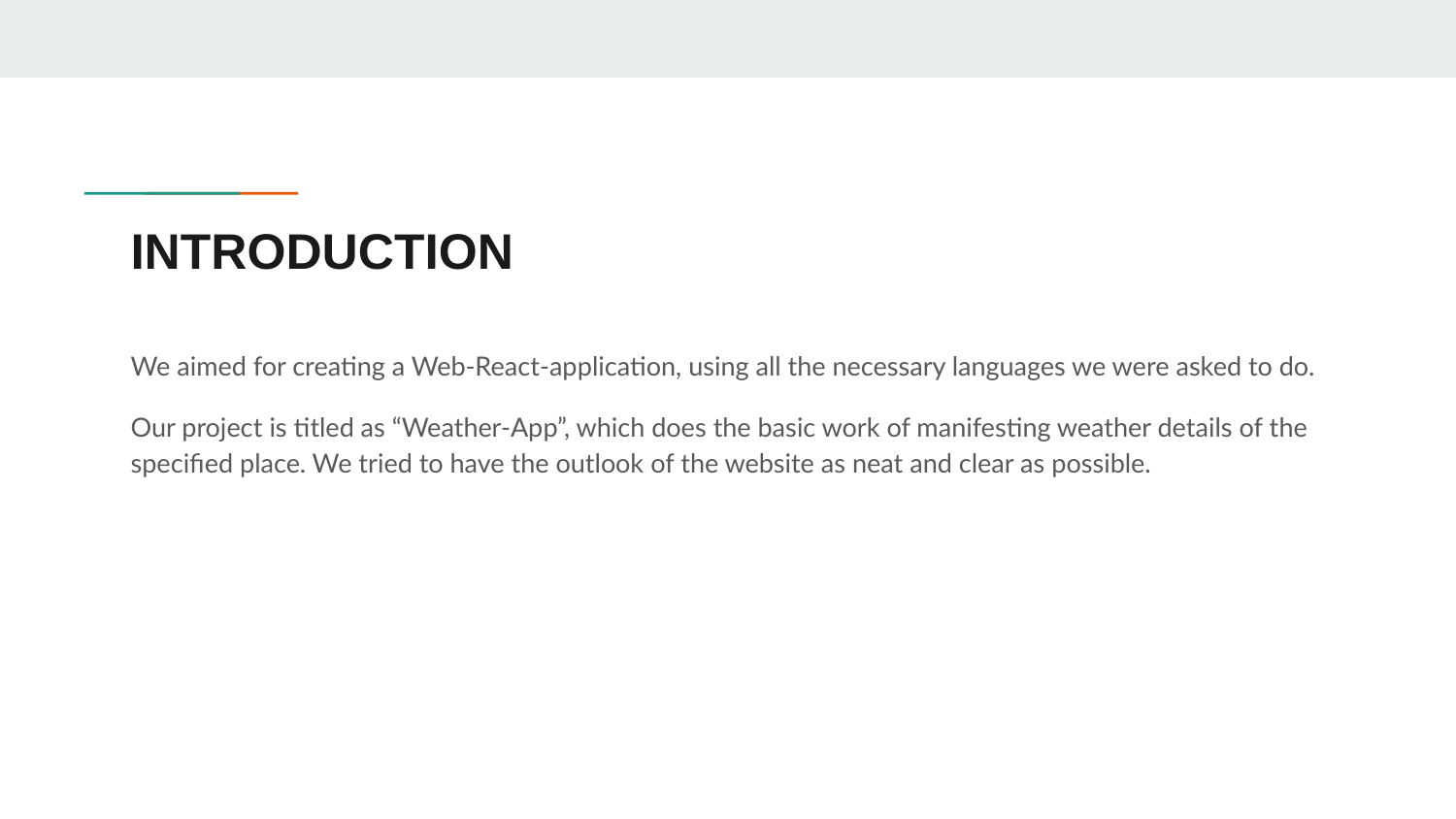

# INTRODUCTION
We aimed for creating a Web-React-application, using all the necessary languages we were asked to do.
Our project is titled as “Weather-App”, which does the basic work of manifesting weather details of the specified place. We tried to have the outlook of the website as neat and clear as possible.